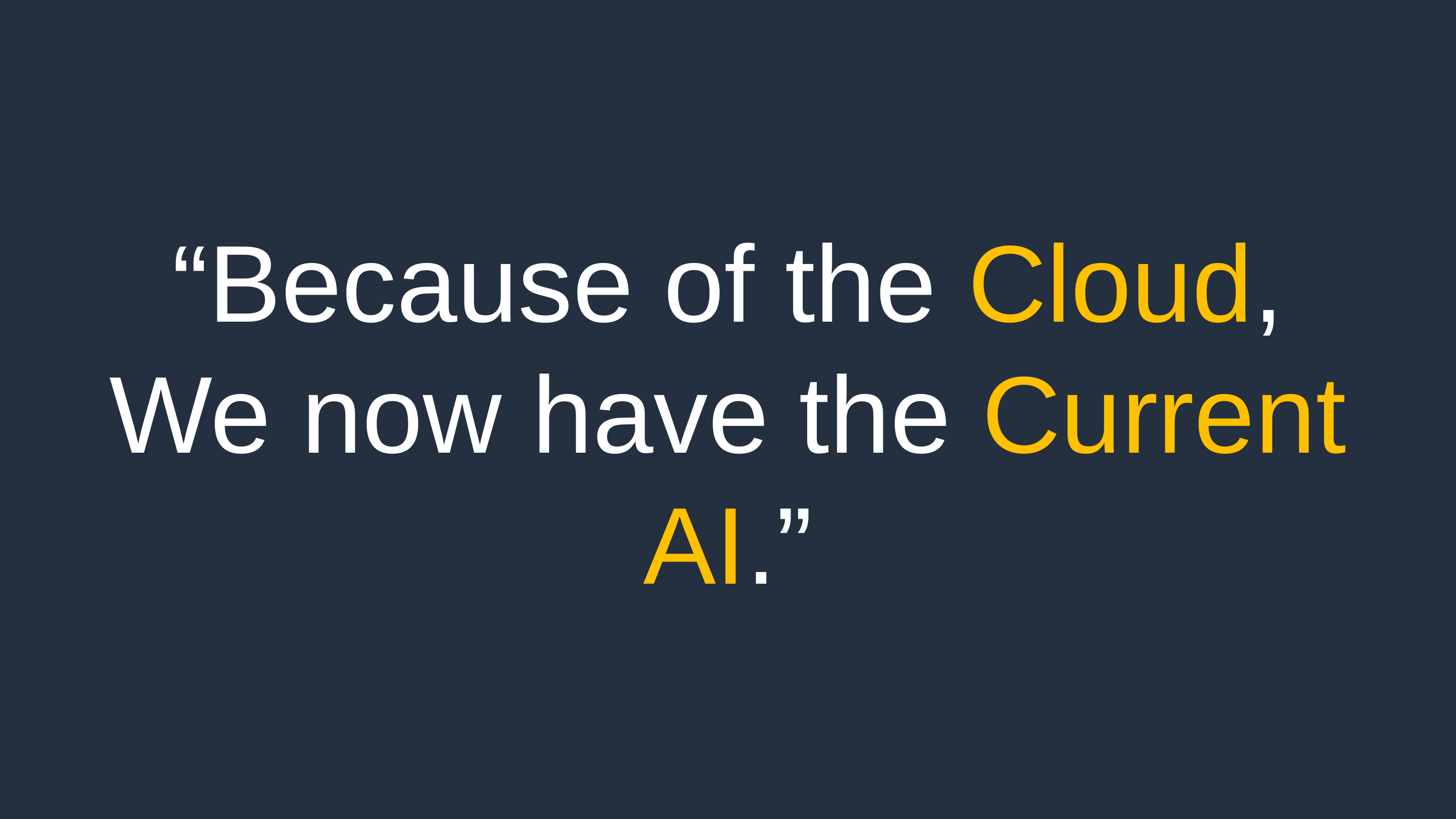

“Because of the Cloud, We now have the Current AI.”